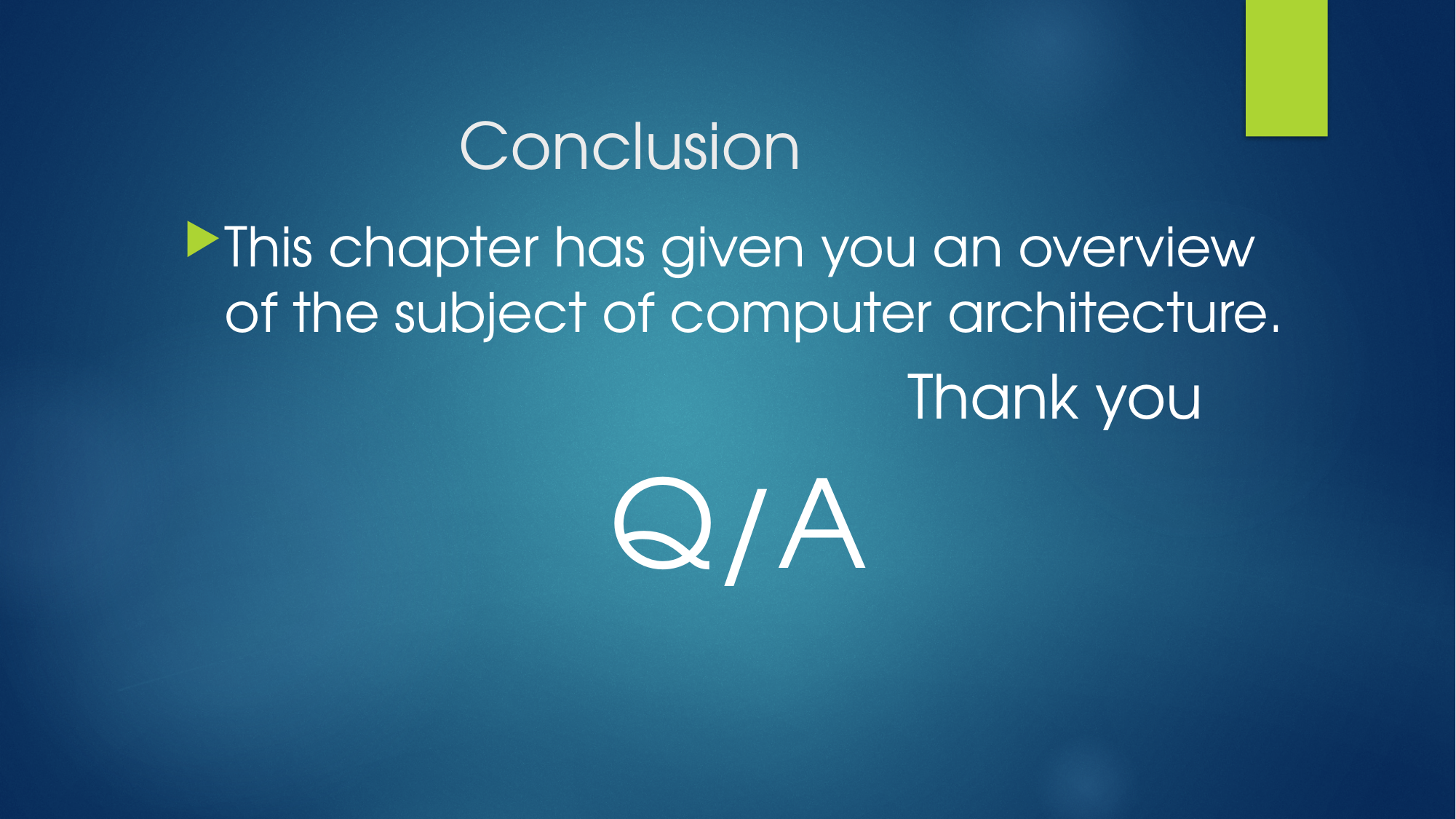

# Conclusion
This chapter has given you an overview of the subject of computer architecture.
						 Thank you
Q/A